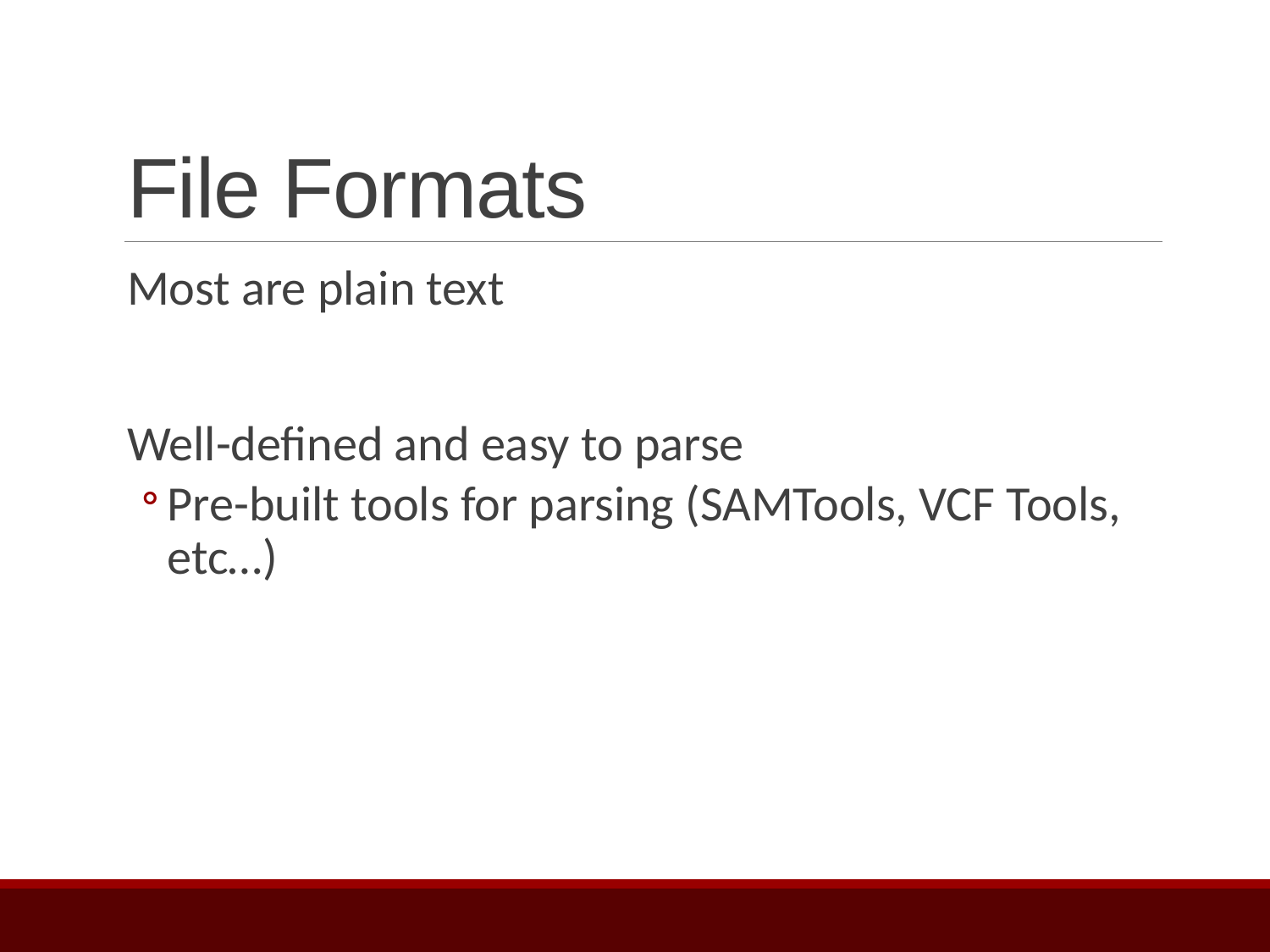

# File Formats
Most are plain text

Well-defined and easy to parse
Pre-built tools for parsing (SAMTools, VCF Tools, etc…)